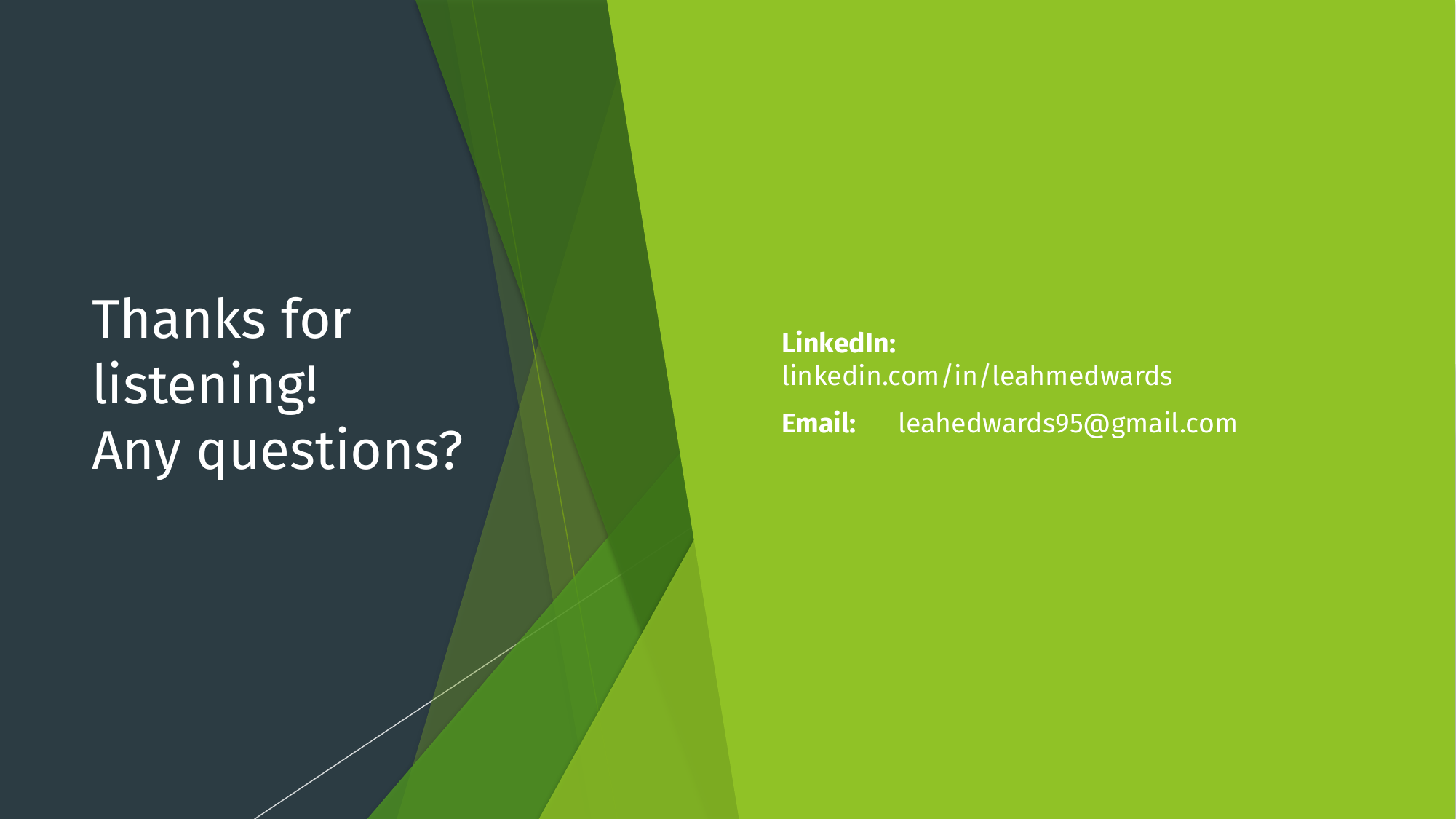

# Thanks for listening! Any questions?
LinkedIn:	 linkedin.com/in/leahmedwards
Email: 	 leahedwards95@gmail.com